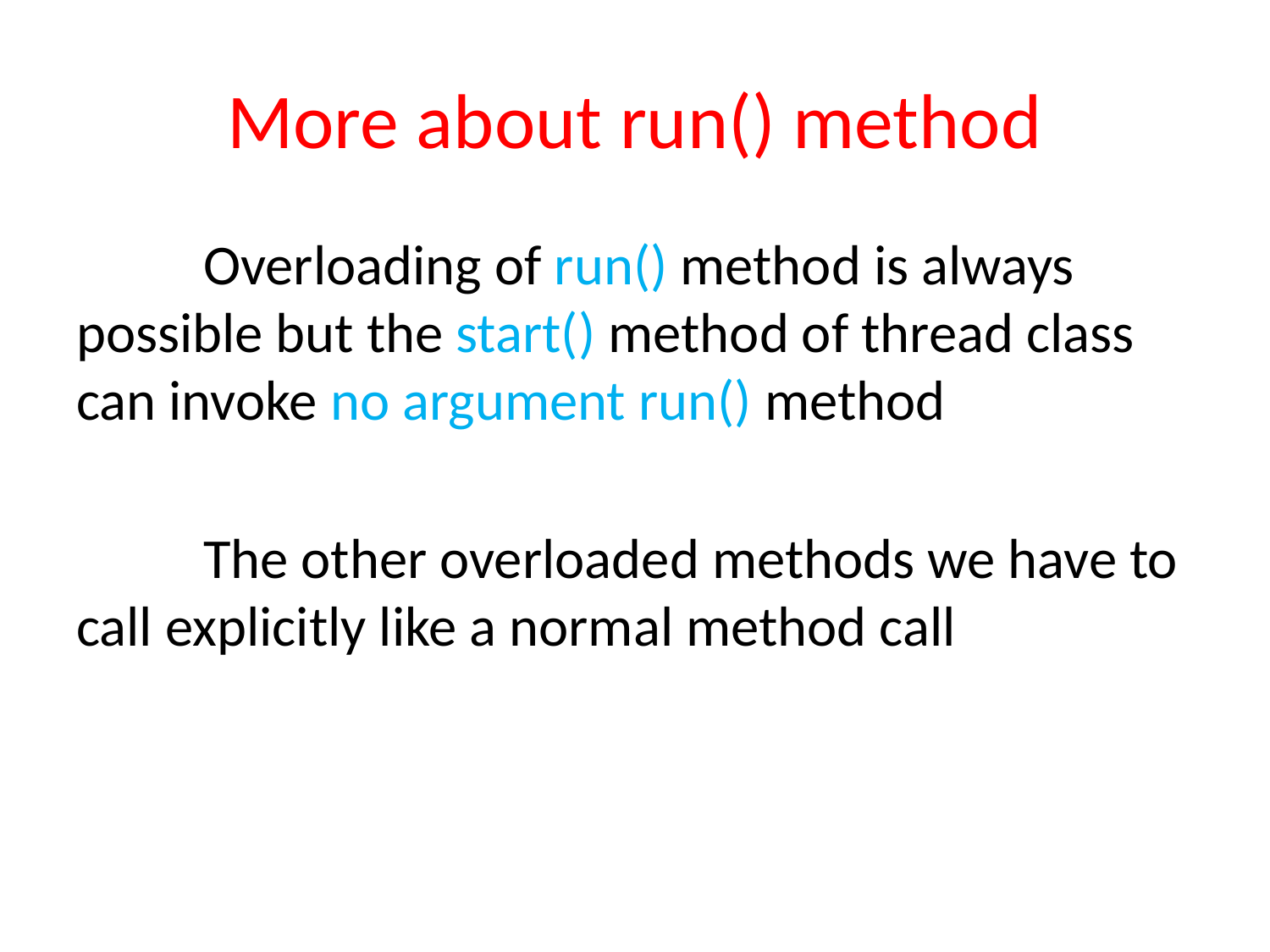

# More about run() method
	Overloading of run() method is always possible but the start() method of thread class can invoke no argument run() method

	The other overloaded methods we have to call explicitly like a normal method call